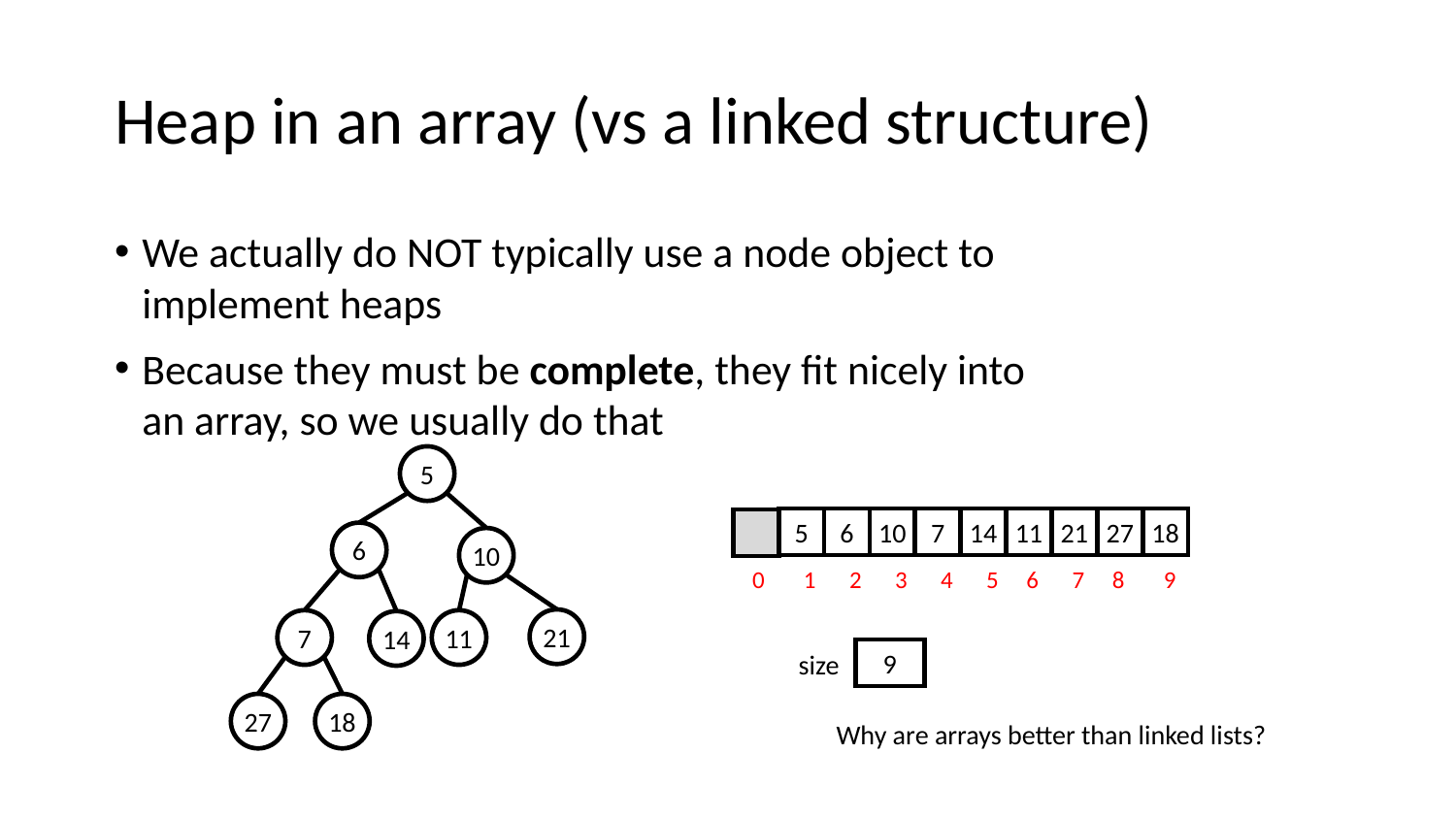

# Heap in an array (vs a linked structure)
We actually do NOT typically use a node object to implement heaps
Because they must be complete, they fit nicely into an array, so we usually do that
5
6
10
21
7
11
14
27
18
6
18
27
7
14
11
21
10
5

0       1      2      3      4      5     6      7     8       9
9
size
Why are arrays better than linked lists?